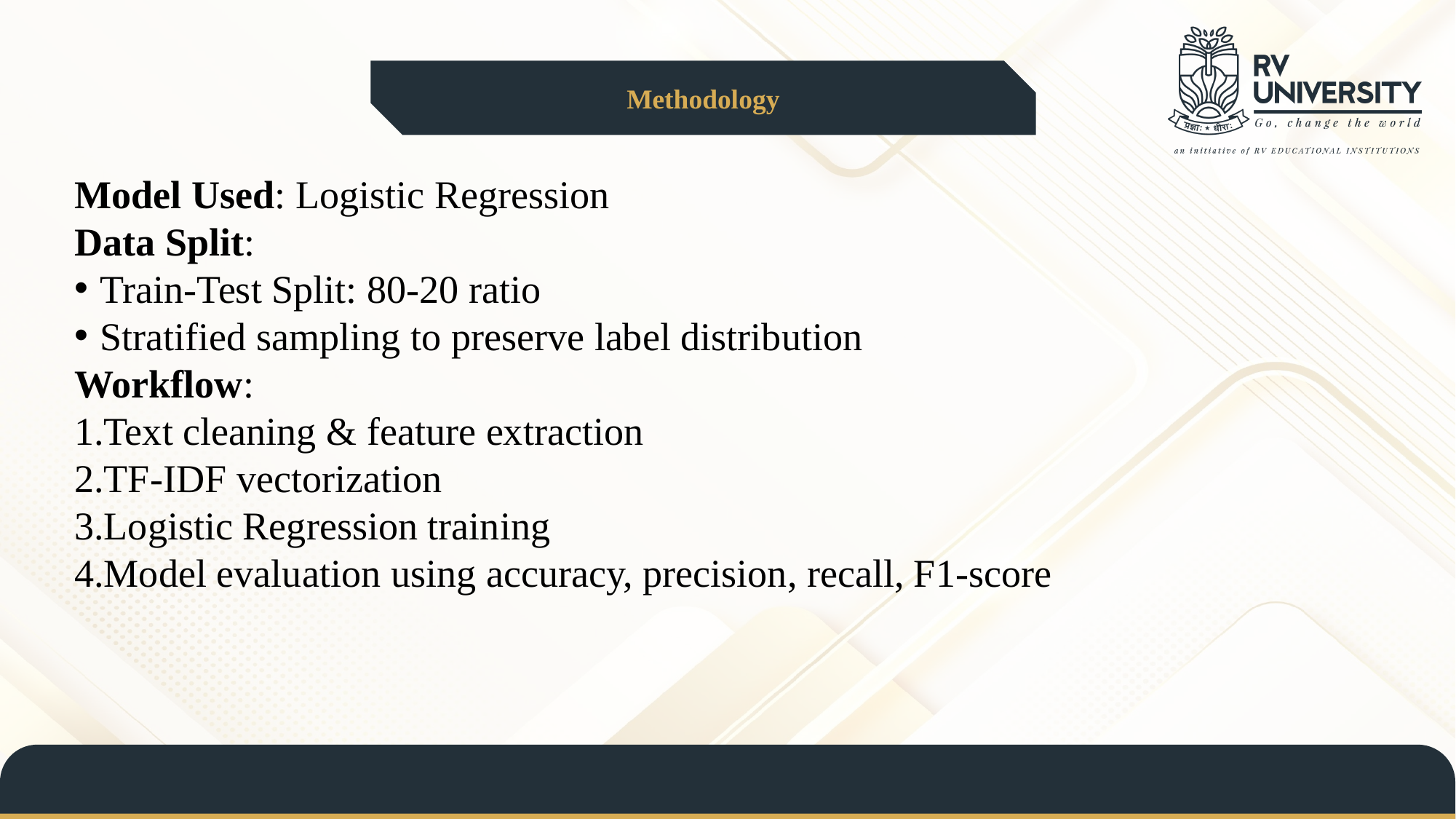

Methodology
Model Used: Logistic Regression
Data Split:
Train-Test Split: 80-20 ratio
Stratified sampling to preserve label distribution
Workflow:
Text cleaning & feature extraction
TF-IDF vectorization
Logistic Regression training
Model evaluation using accuracy, precision, recall, F1-score